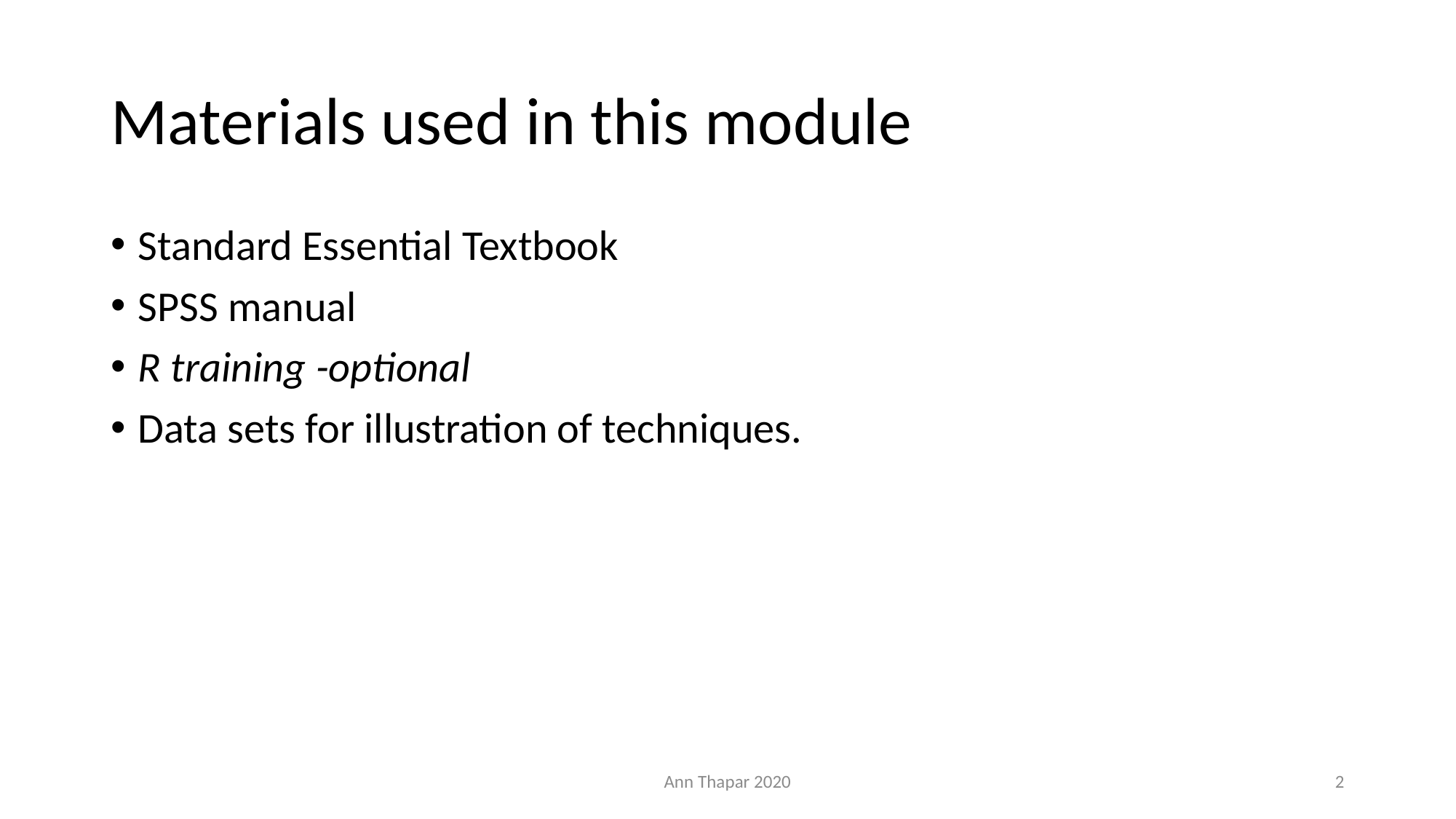

# Materials used in this module
Standard Essential Textbook
SPSS manual
R training -optional
Data sets for illustration of techniques.

Ann Thapar 2020
2